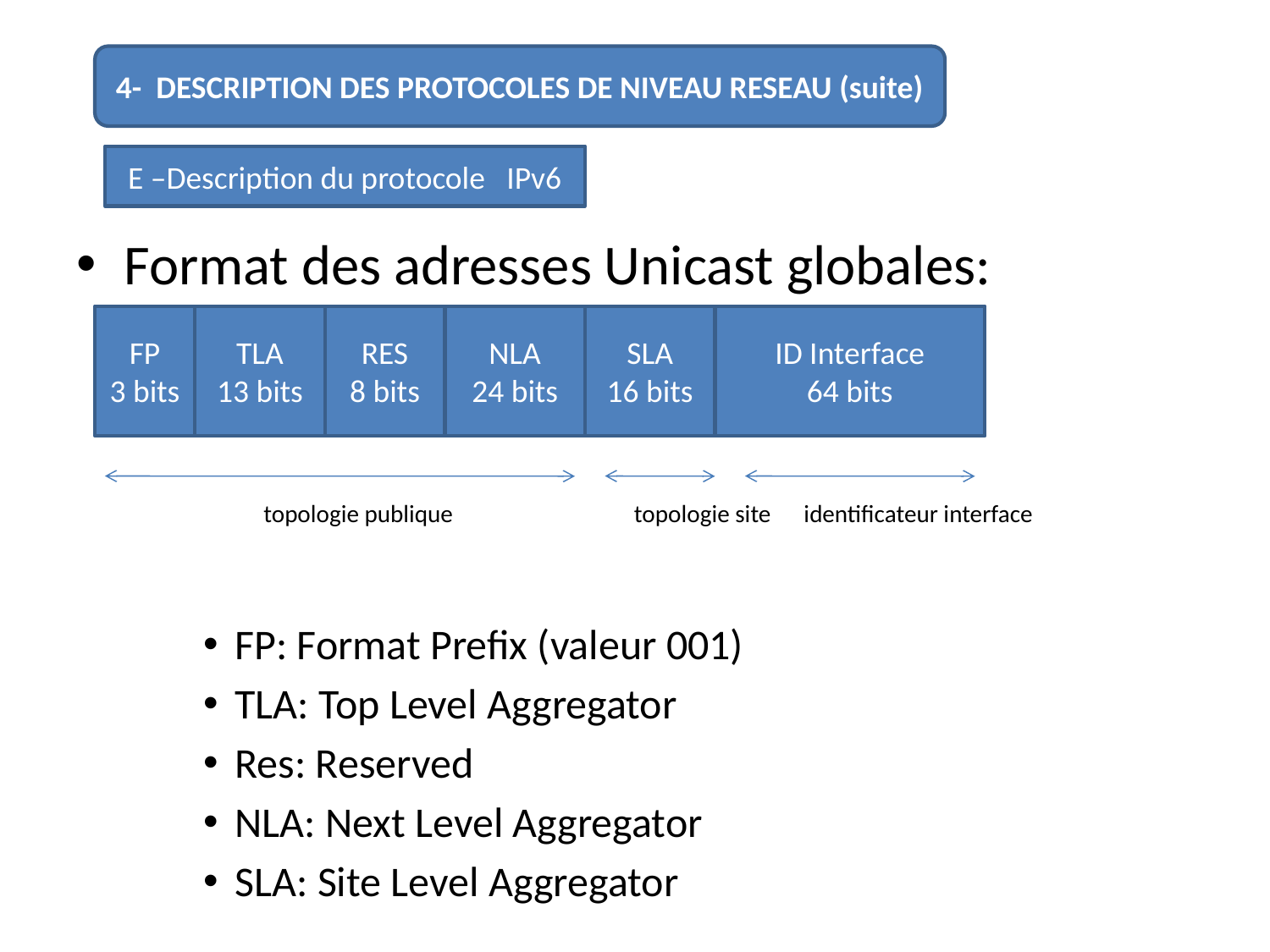

#
4-  DESCRIPTION DES PROTOCOLES DE NIVEAU RESEAU (suite)
E –Description du protocole   IPv6
Format des adresses Unicast globales:

   		 topologie publique                                 topologie site      identificateur interface

FP: Format Prefix (valeur 001)
TLA: Top Level Aggregator
Res: Reserved
NLA: Next Level Aggregator
SLA: Site Level Aggregator

FP
3 bits
TLA
13 bits
RES
8 bits
NLA
24 bits
SLA
16 bits
ID Interface
64 bits